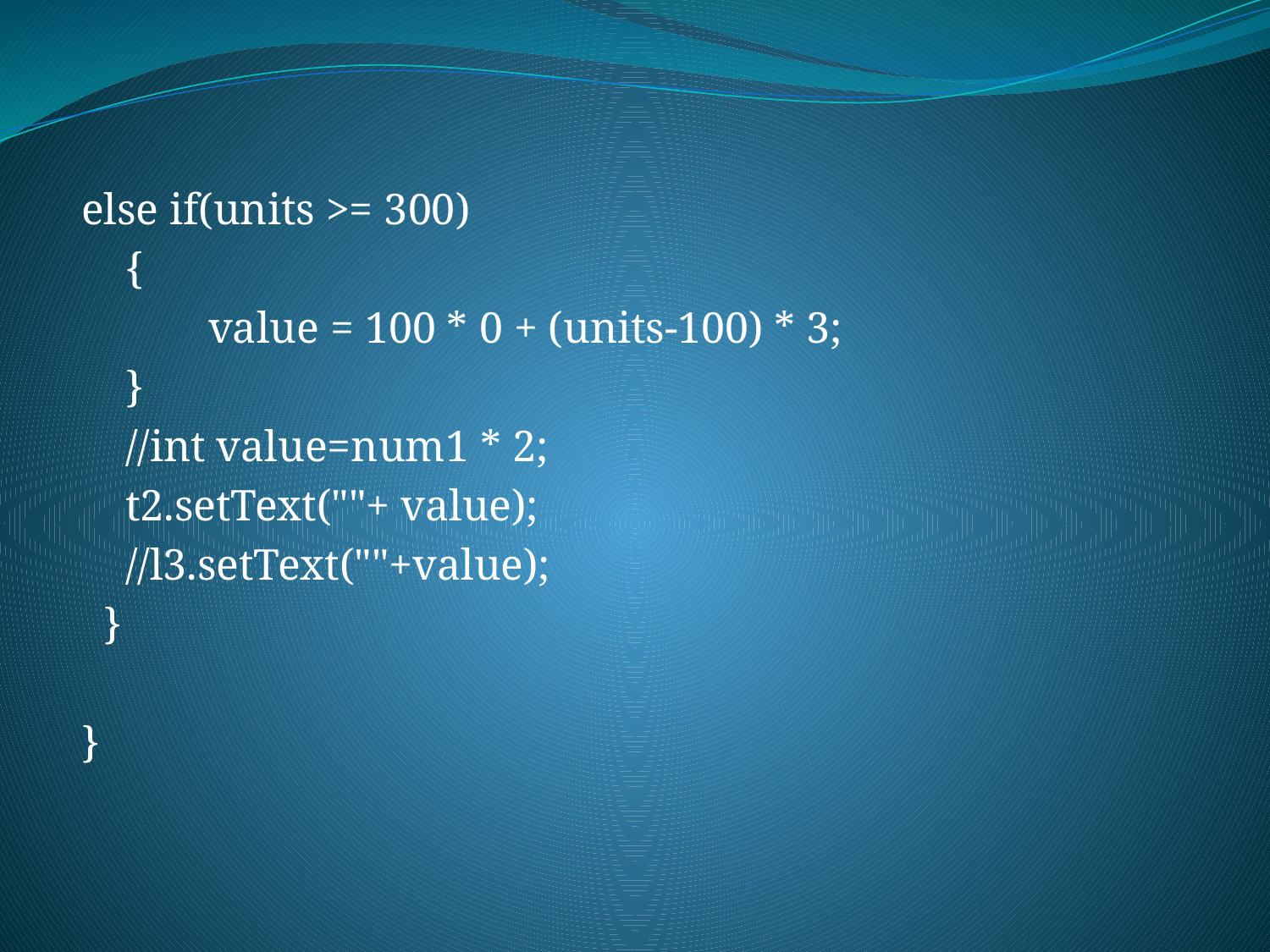

else if(units >= 300)
    {
    	value = 100 * 0 + (units-100) * 3;
    }
    //int value=num1 * 2;
    t2.setText(""+ value);
    //l3.setText(""+value);
  }

}